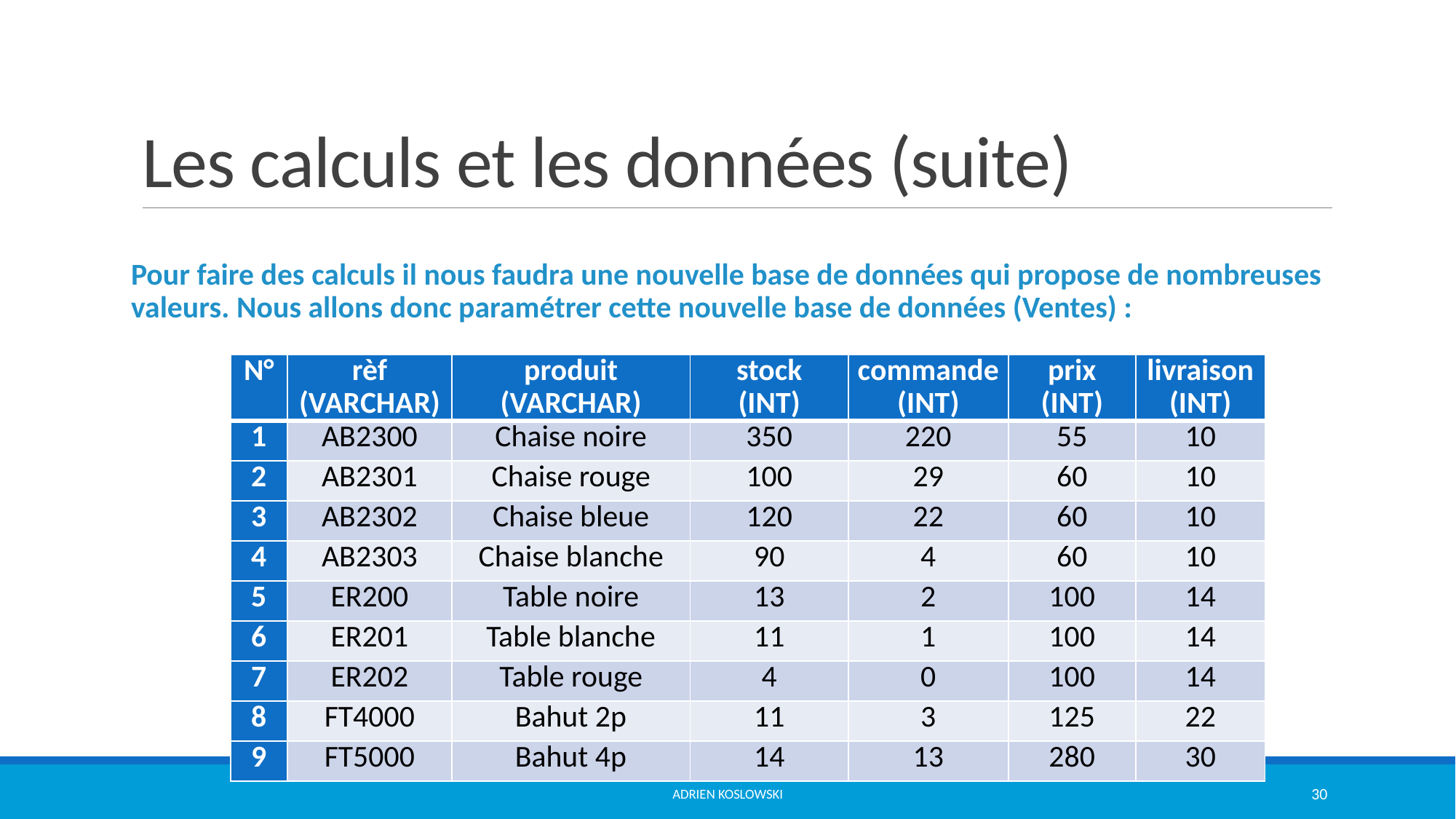

# Les calculs et les données (suite)
Pour faire des calculs il nous faudra une nouvelle base de données qui propose de nombreuses valeurs. Nous allons donc paramétrer cette nouvelle base de données (Ventes) :
| N° | rèf (VARCHAR) | produit (VARCHAR) | stock (INT) | commande (INT) | prix (INT) | livraison (INT) |
| --- | --- | --- | --- | --- | --- | --- |
| 1 | AB2300 | Chaise noire | 350 | 220 | 55 | 10 |
| 2 | AB2301 | Chaise rouge | 100 | 29 | 60 | 10 |
| 3 | AB2302 | Chaise bleue | 120 | 22 | 60 | 10 |
| 4 | AB2303 | Chaise blanche | 90 | 4 | 60 | 10 |
| 5 | ER200 | Table noire | 13 | 2 | 100 | 14 |
| 6 | ER201 | Table blanche | 11 | 1 | 100 | 14 |
| 7 | ER202 | Table rouge | 4 | 0 | 100 | 14 |
| 8 | FT4000 | Bahut 2p | 11 | 3 | 125 | 22 |
| 9 | FT5000 | Bahut 4p | 14 | 13 | 280 | 30 |
Adrien KOSLOWSKI
30